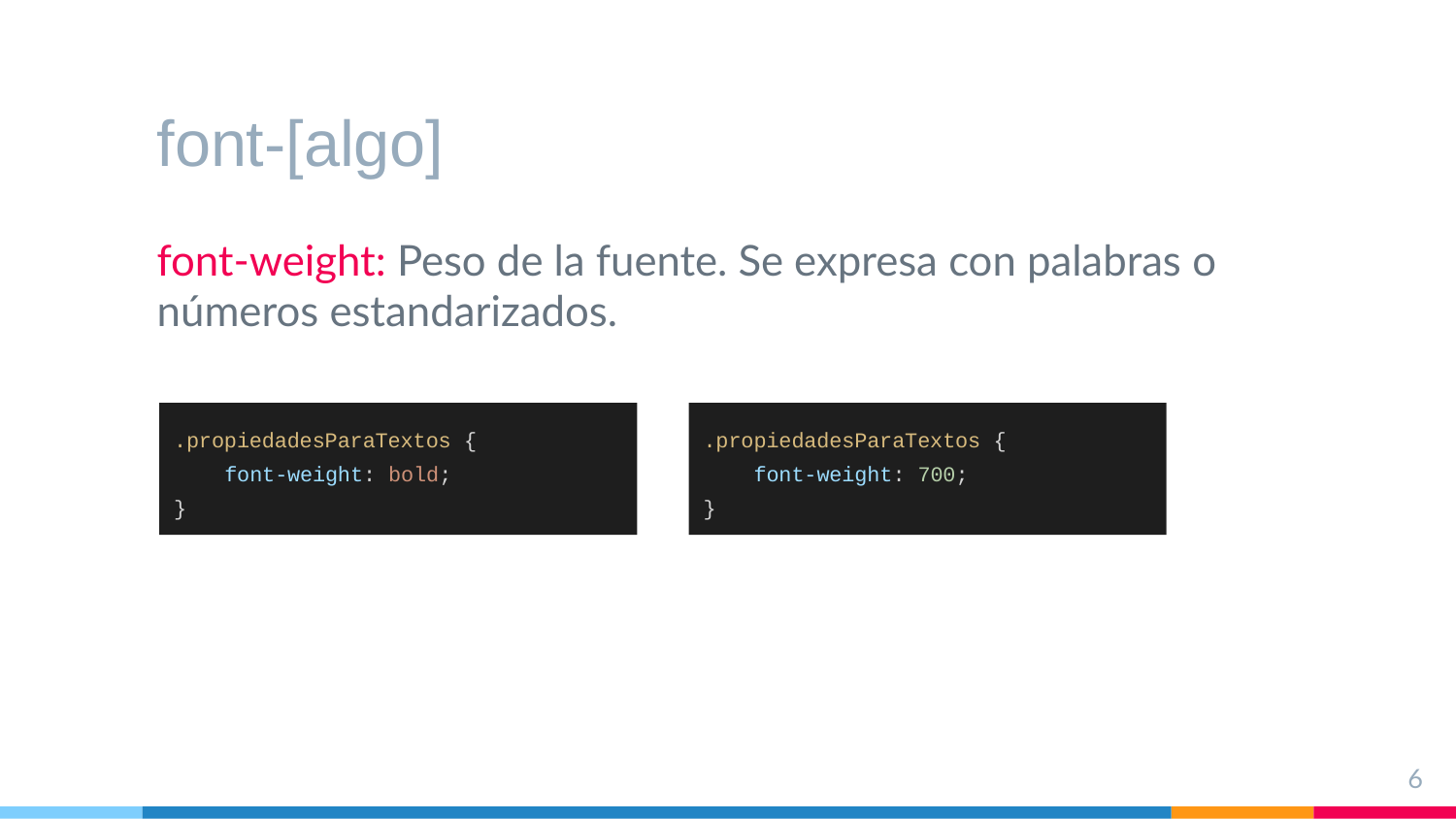

# font-[algo]
font-weight: Peso de la fuente. Se expresa con palabras o números estandarizados.
.propiedadesParaTextos {
    font-weight: bold;
}
.propiedadesParaTextos {
    font-weight: 700;
}
6